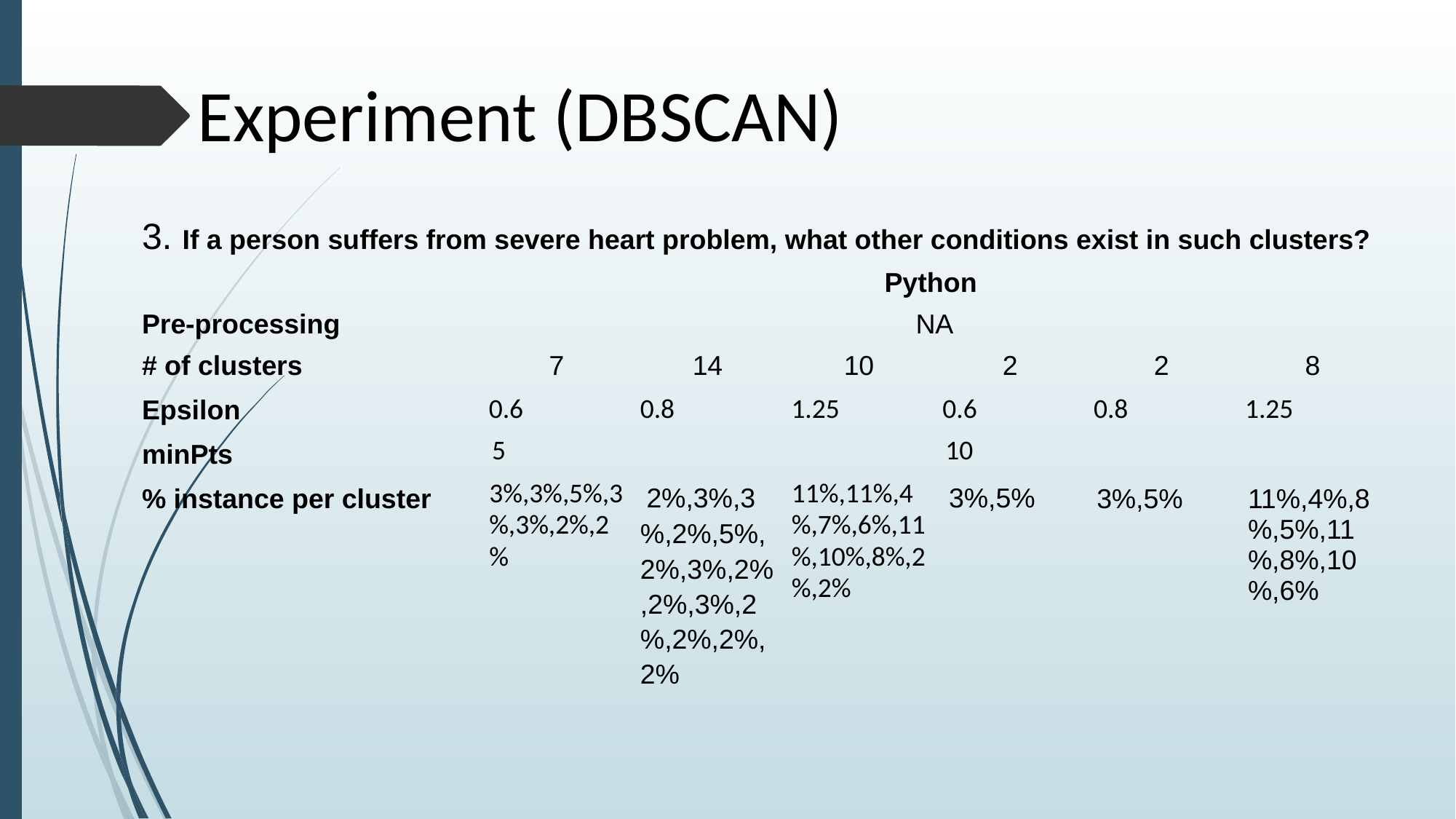

# Experiment (DBSCAN)
| 3. If a person suffers from severe heart problem, what other conditions exist in such clusters? |  |  |  |  |  |  |
| --- | --- | --- | --- | --- | --- | --- |
|  | Python |  |  |  |  |  |
| Pre-processing | NA |  |  |  |  |  |
| # of clusters | 7 | 14 | 10 | 2 | 2 | 8 |
| Epsilon | 0.6 | 0.8 | 1.25 | 0.6 | 0.8 | 1.25 |
| minPts | 5 |  |  | 10 |  |  |
| % instance per cluster | 3%,3%,5%,3%,3%,2%,2% | 2%,3%,3%,2%,5%,2%,3%,2%,2%,3%,2%,2%,2%,2% | 11%,11%,4%,7%,6%,11%,10%,8%,2%,2% | 3%,5% | 3%,5% | 11%,4%,8%,5%,11%,8%,10%,6% |